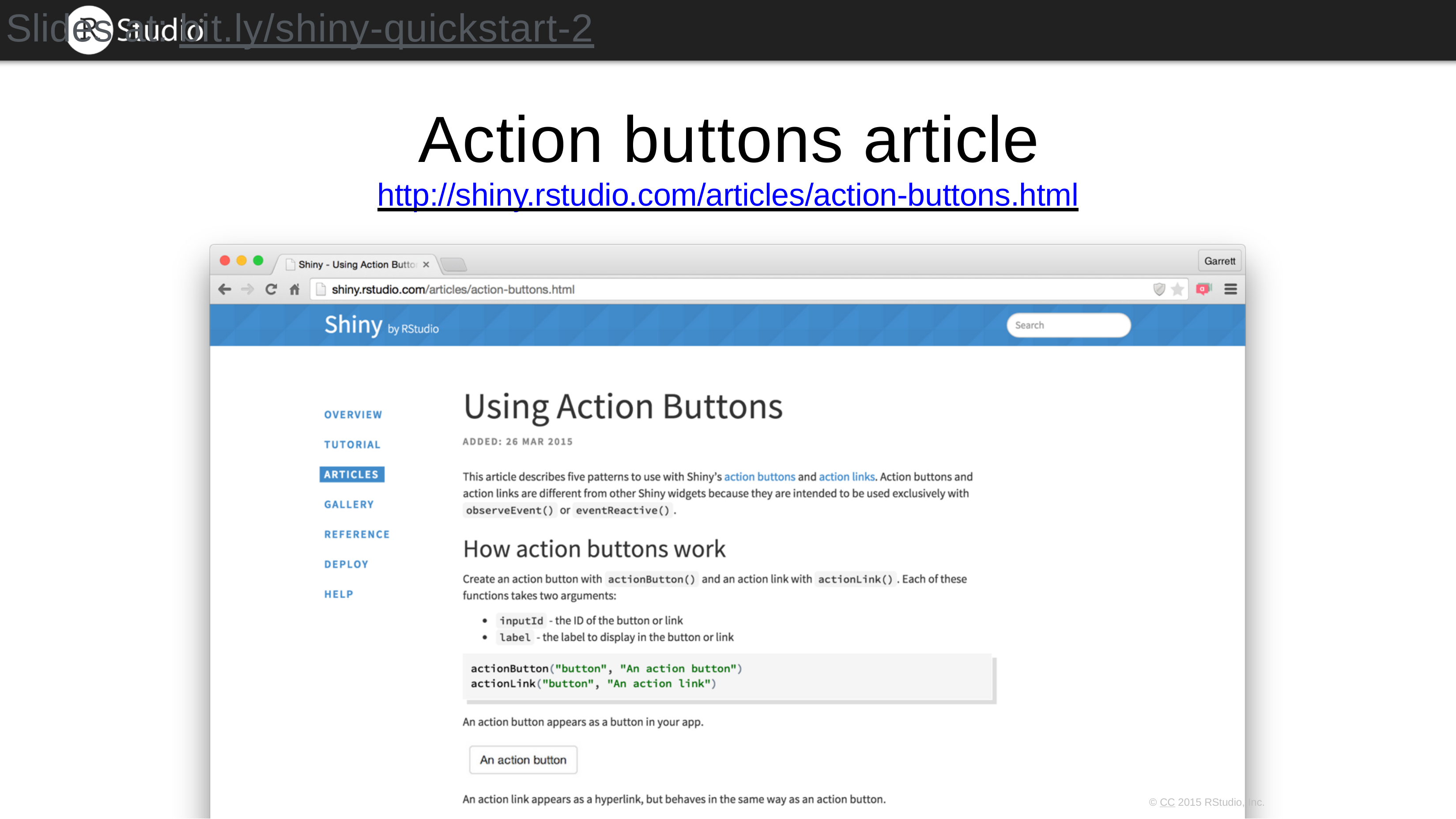

# Slides at: bit.ly/shiny-quickstart-2

Action buttons article
http://shiny.rstudio.com/articles/action-buttons.html

© CC 2015 RStudio, Inc.